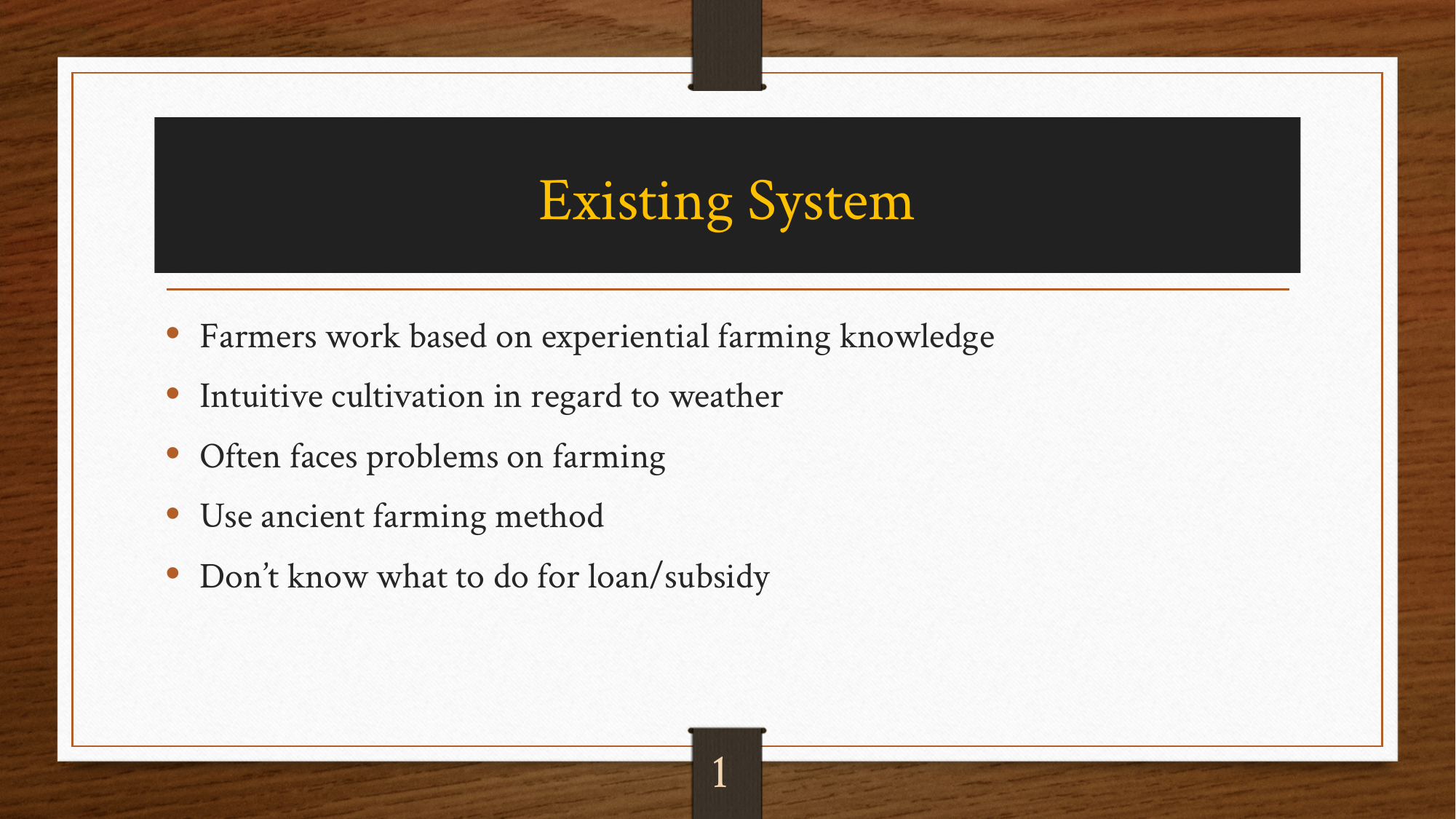

# Existing System
Farmers work based on experiential farming knowledge
Intuitive cultivation in regard to weather
Often faces problems on farming
Use ancient farming method
Don’t know what to do for loan/subsidy

 1